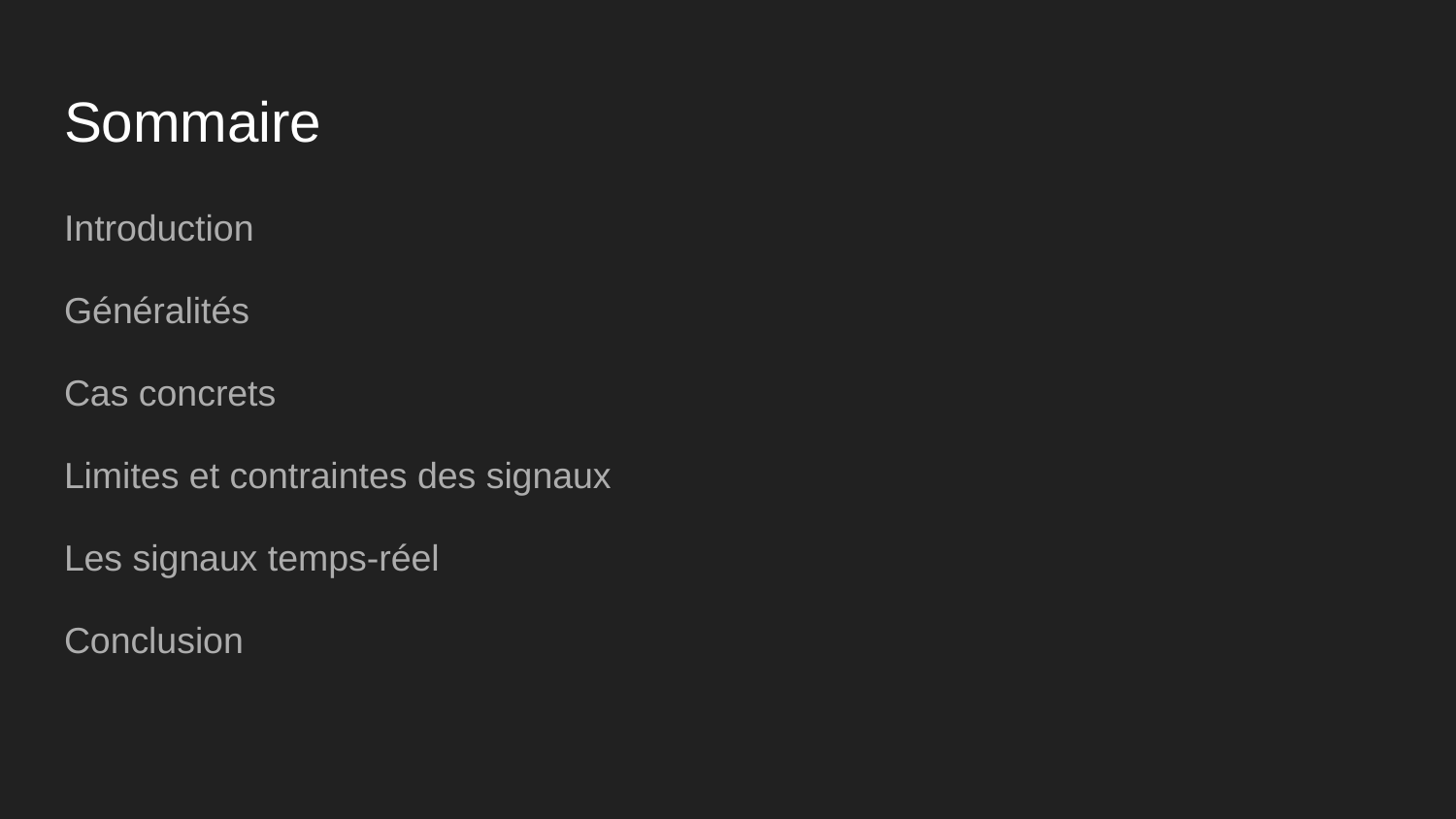

# Sommaire
Introduction
Généralités
Cas concrets
Limites et contraintes des signaux
Les signaux temps-réel
Conclusion